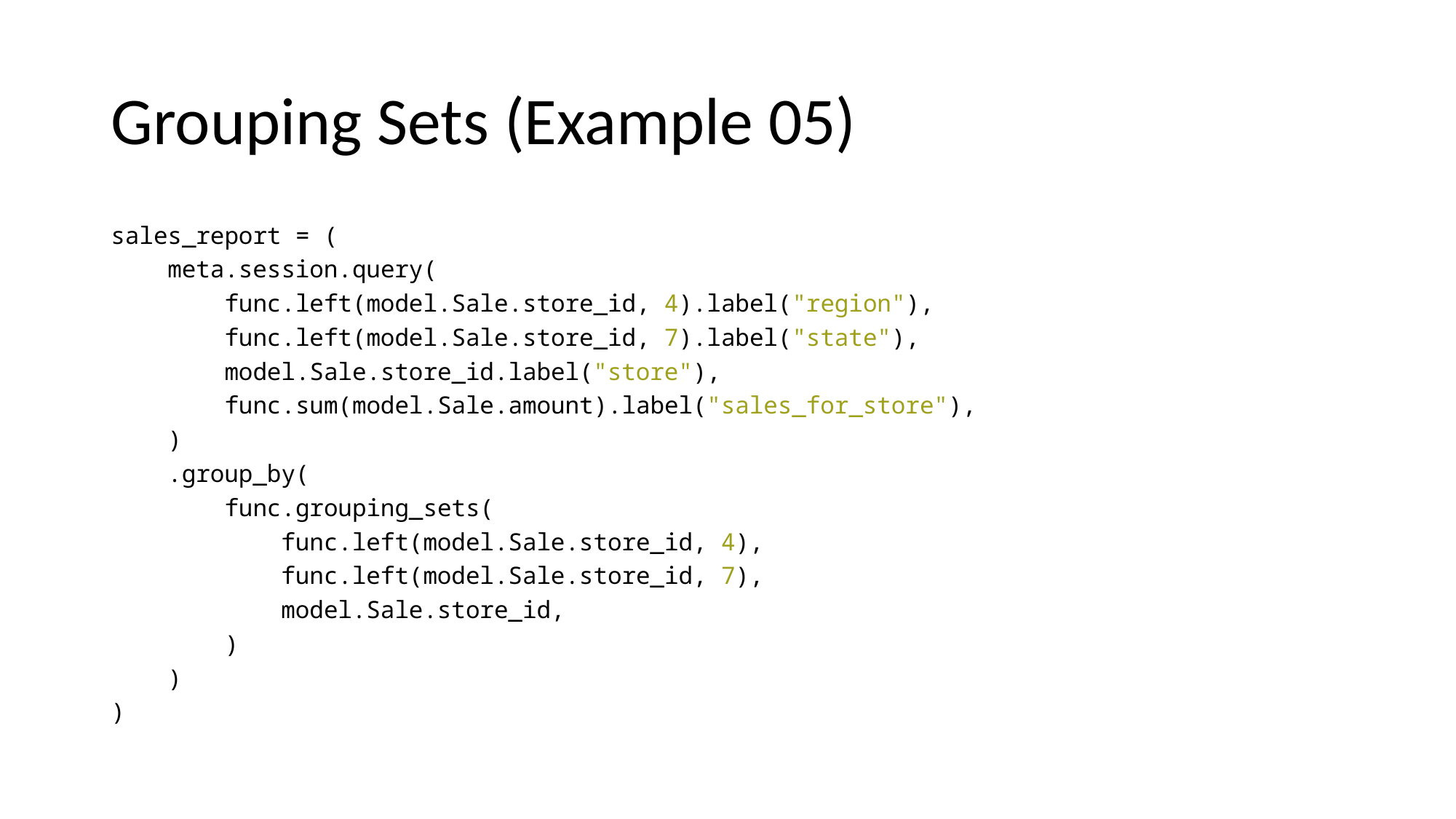

# Grouping Sets (Example 05)
sales_report = (
    meta.session.query(
        func.left(model.Sale.store_id, 4).label("region"),
        func.left(model.Sale.store_id, 7).label("state"),
        model.Sale.store_id.label("store"),
        func.sum(model.Sale.amount).label("sales_for_store"),
    )
    .group_by(
        func.grouping_sets(
            func.left(model.Sale.store_id, 4),
            func.left(model.Sale.store_id, 7),
            model.Sale.store_id,
        )
    )
)